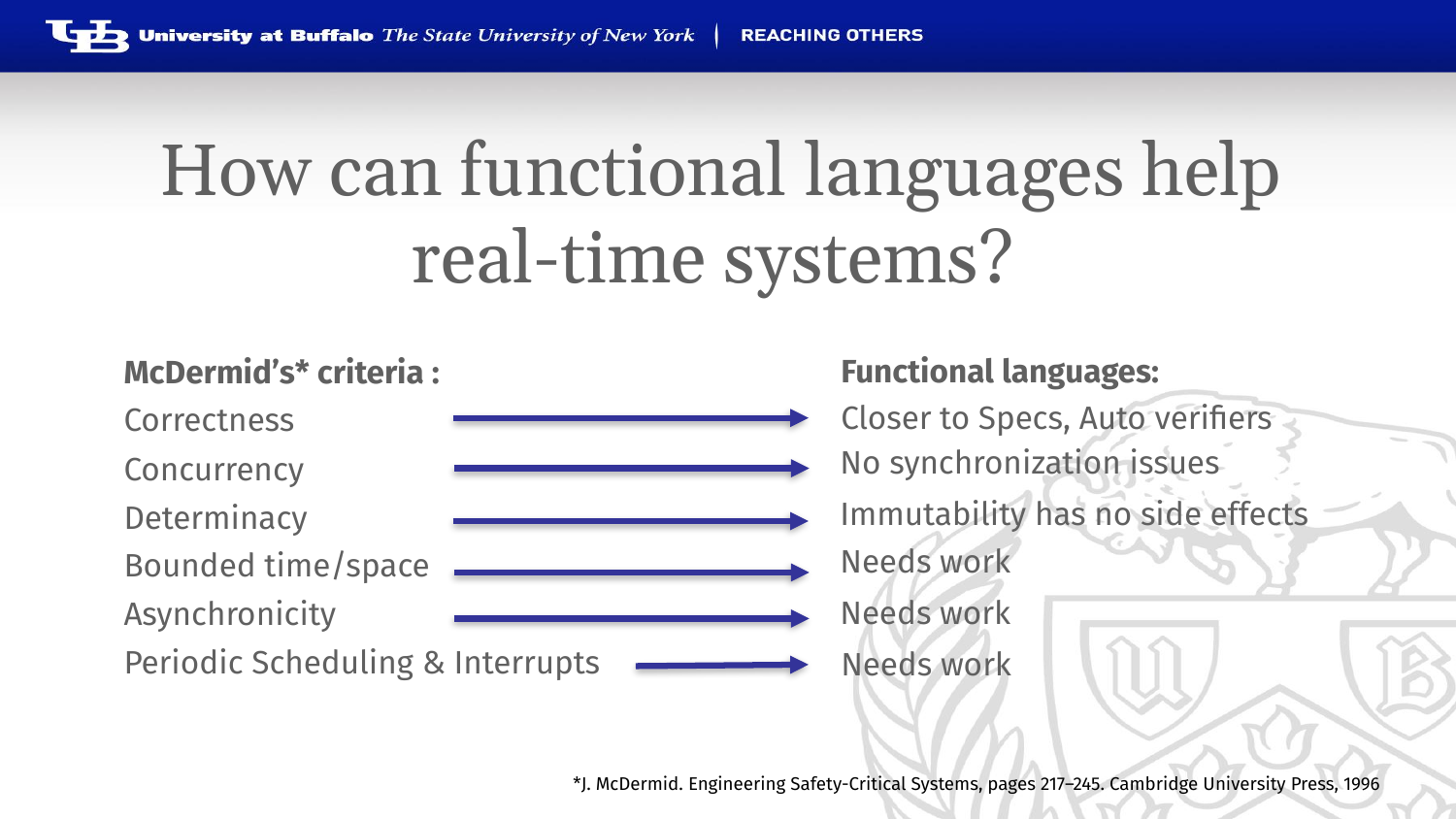

# How can functional languages help real-time systems?
Functional languages:
McDermid’s* criteria :
Correctness
Concurrency
Determinacy
Bounded time/space
Asynchronicity
Periodic Scheduling & Interrupts

Closer to Specs, Auto verifiers

No synchronization issues
Immutability has no side effects
Needs work
Needs work
Needs work
*J. McDermid. Engineering Safety-Critical Systems, pages 217–245. Cambridge University Press, 1996